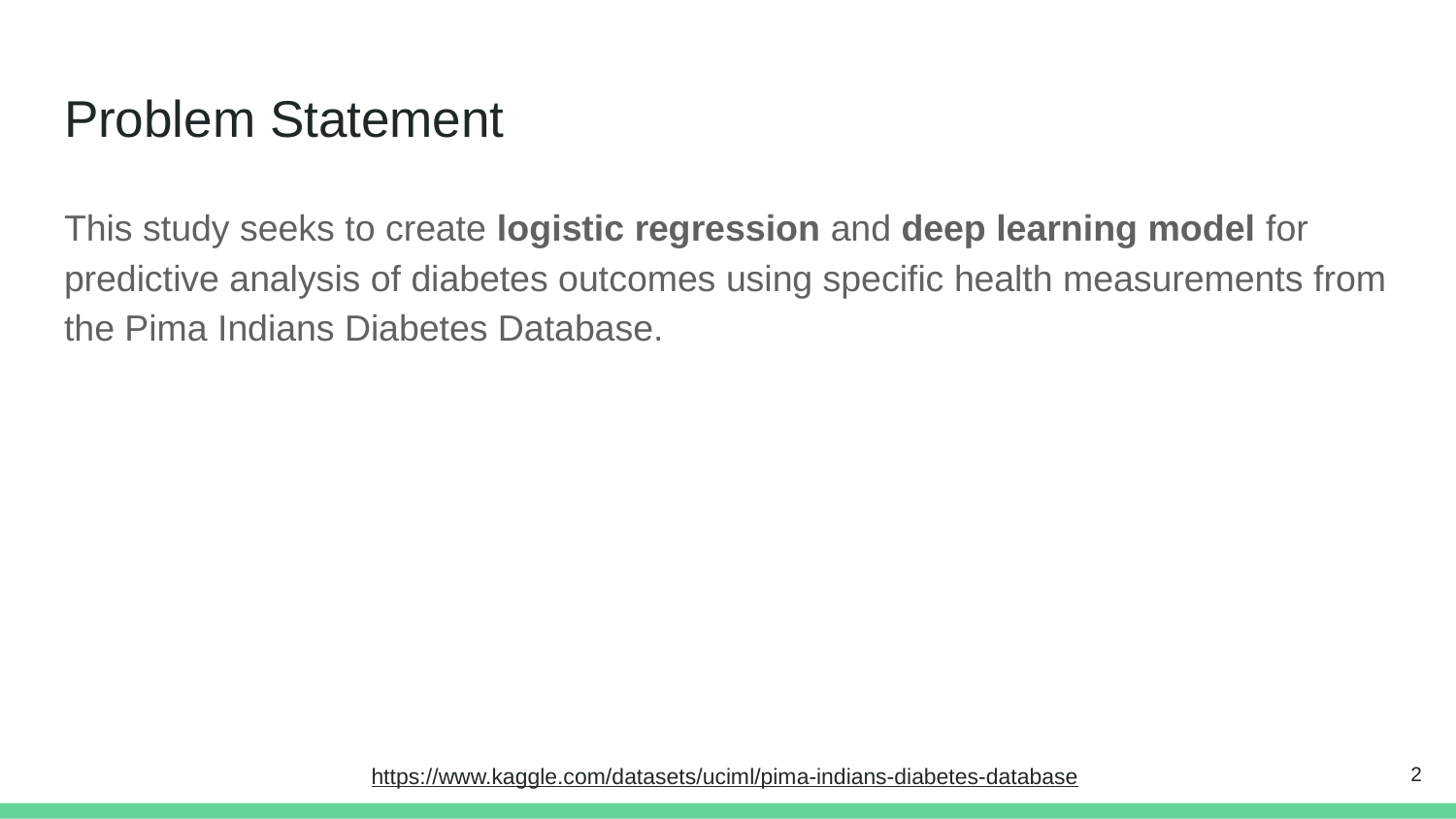

# Problem Statement
This study seeks to create logistic regression and deep learning model for predictive analysis of diabetes outcomes using specific health measurements from the Pima Indians Diabetes Database.
2
https://www.kaggle.com/datasets/uciml/pima-indians-diabetes-database